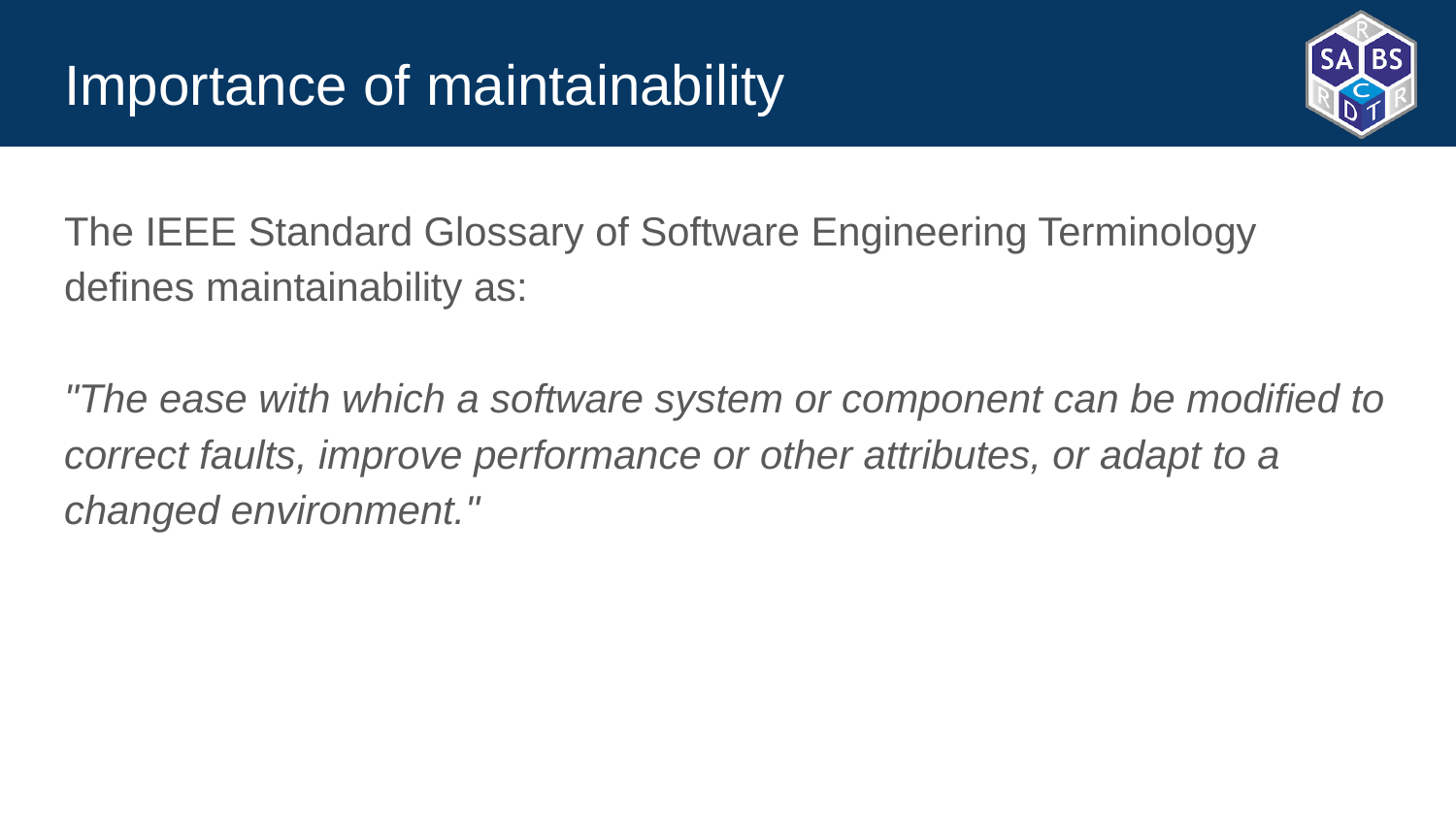

# Importance of maintainability
The IEEE Standard Glossary of Software Engineering Terminology defines maintainability as:
"The ease with which a software system or component can be modified to correct faults, improve performance or other attributes, or adapt to a changed environment."